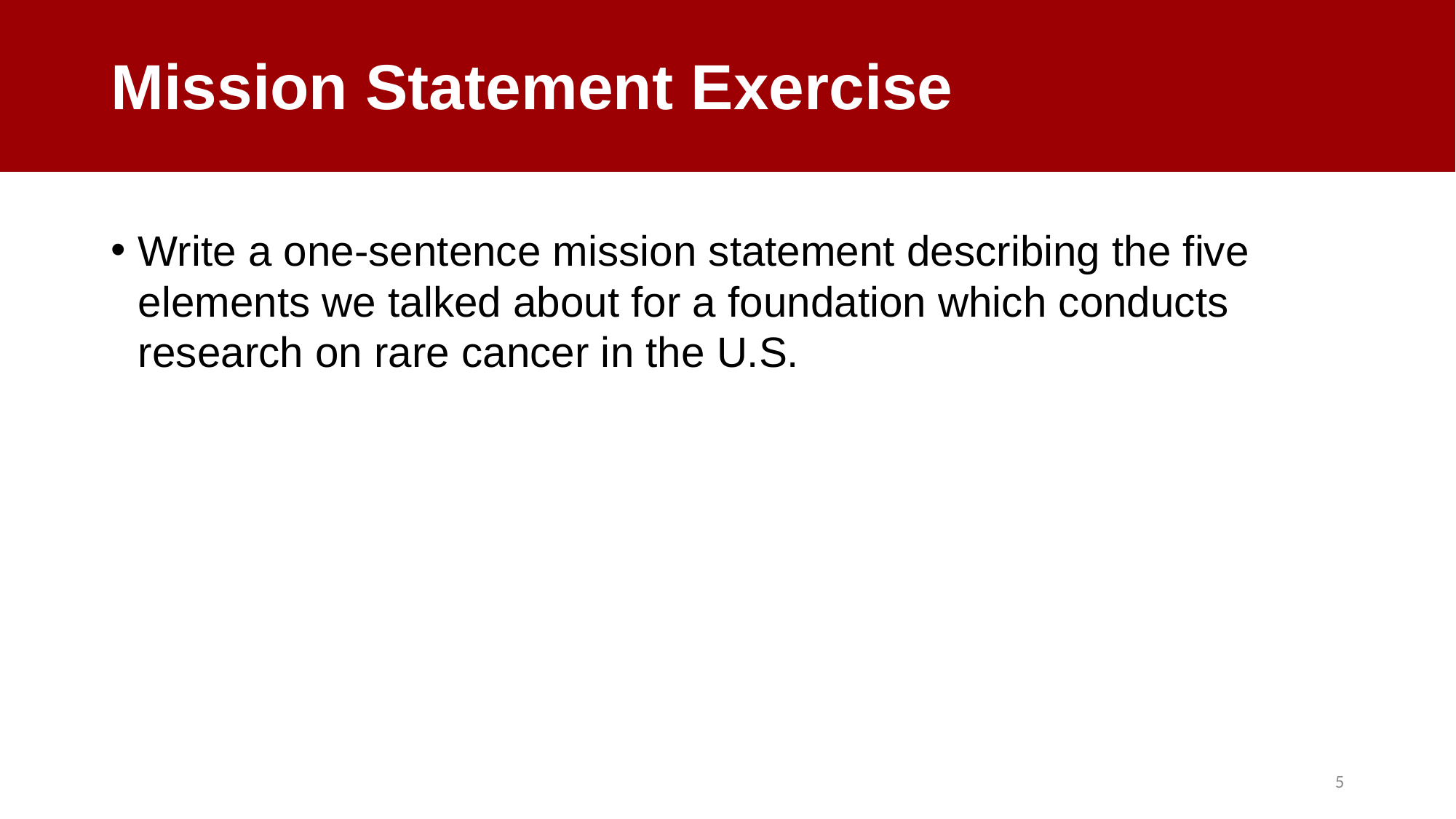

# Mission Statement Exercise
Write a one-sentence mission statement describing the five elements we talked about for a foundation which conducts research on rare cancer in the U.S.
5